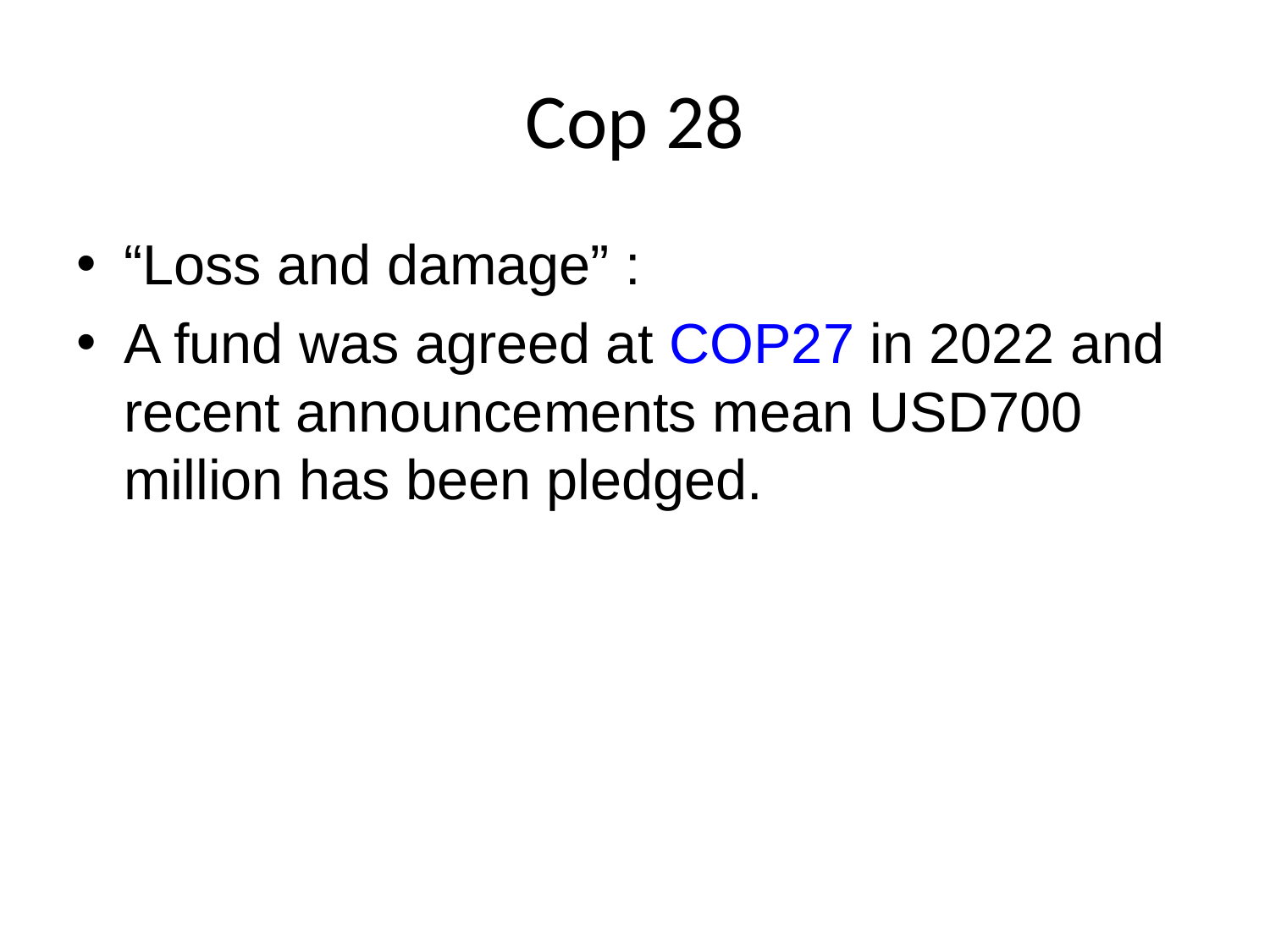

# Cop 28
“Loss and damage” :
A fund was agreed at COP27 in 2022 and recent announcements mean USD700 million has been pledged.